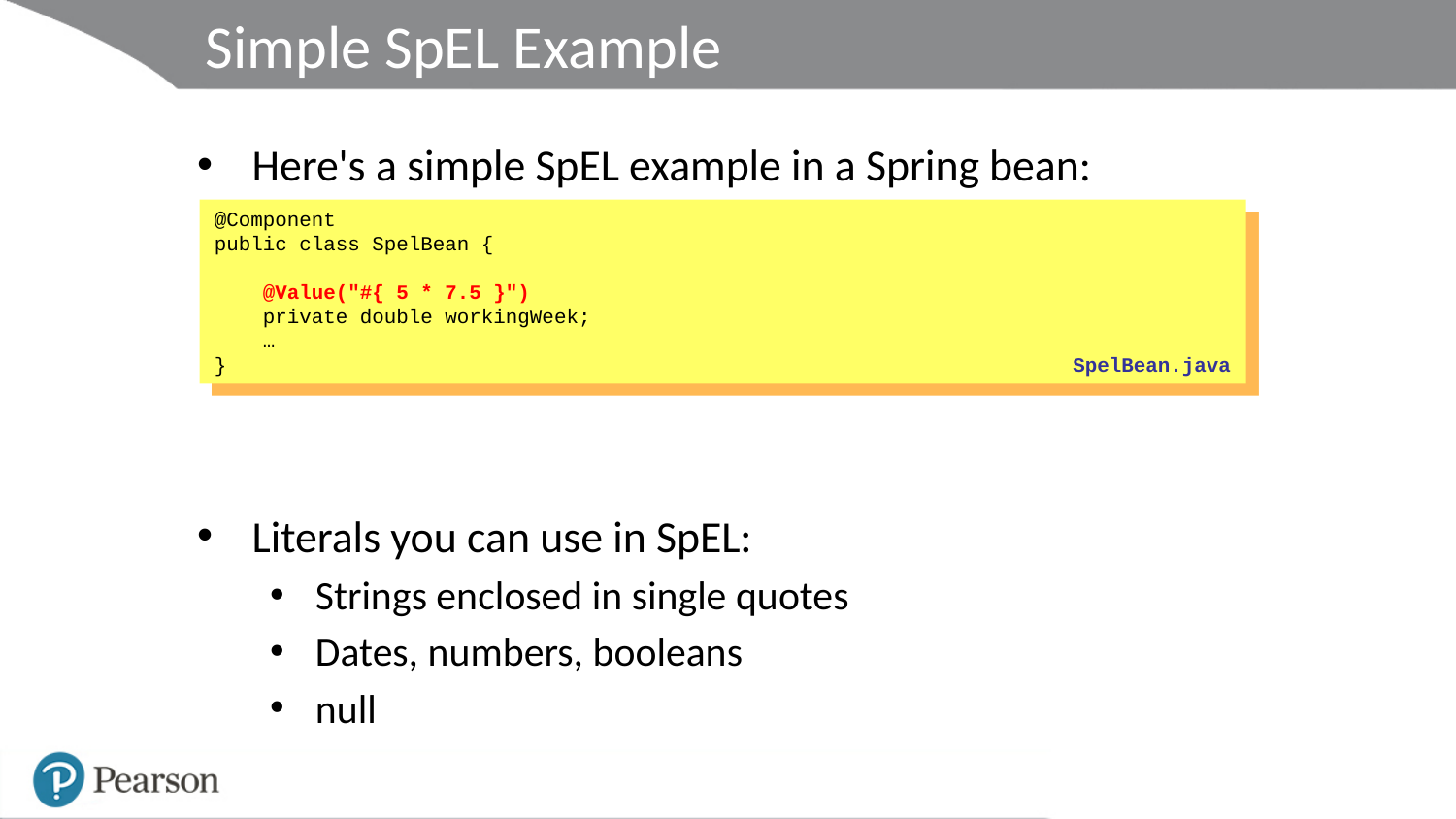

# Simple SpEL Example
Here's a simple SpEL example in a Spring bean:

Literals you can use in SpEL:
Strings enclosed in single quotes
Dates, numbers, booleans
null
@Component
public class SpelBean {

    @Value("#{ 5 * 7.5 }")
    private double workingWeek;
    …
}
SpelBean.java